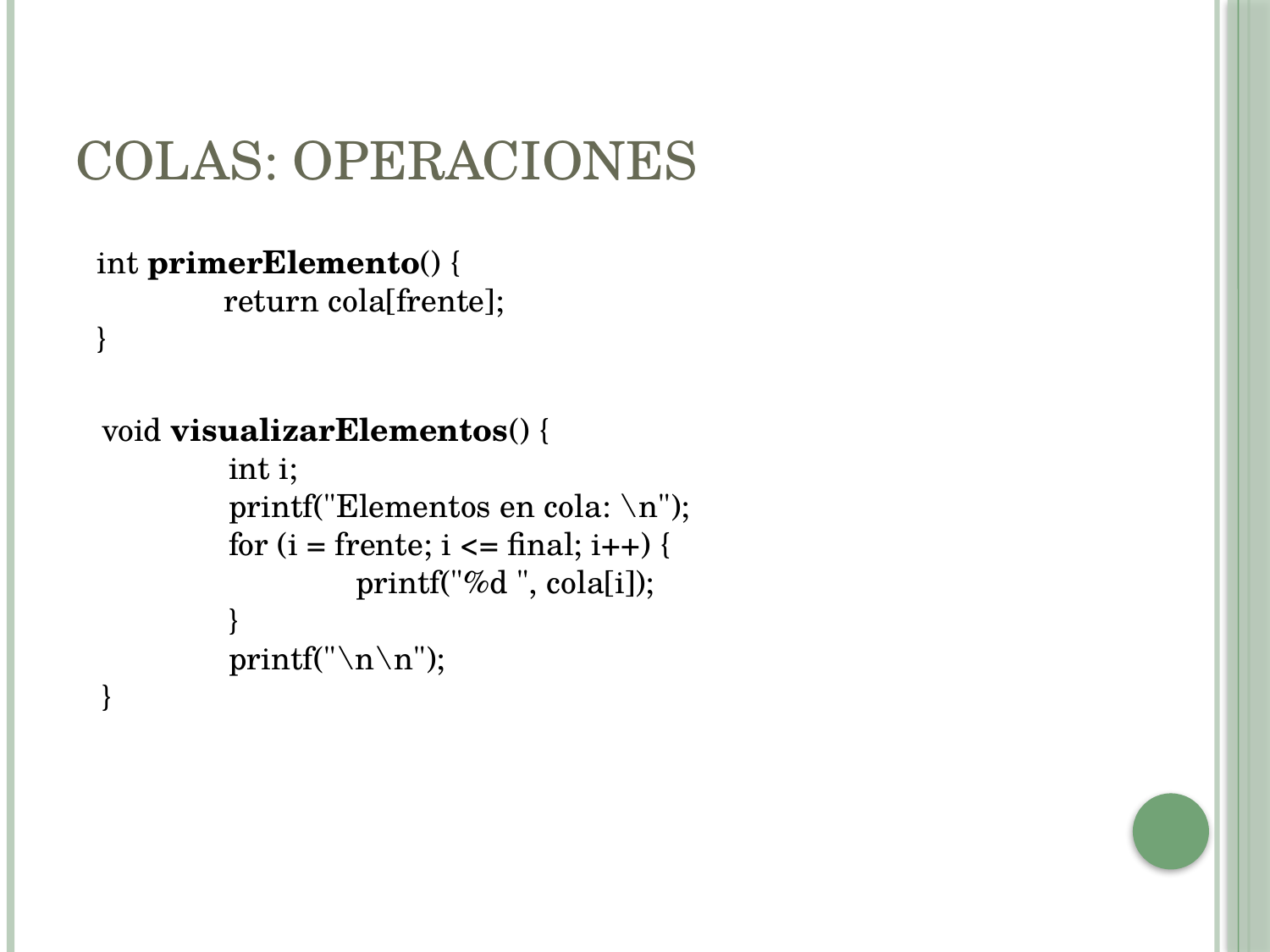

# Colas: Operaciones
int primerElemento() {
	return cola[frente];
}
void visualizarElementos() {
	int i;
	printf("Elementos en cola: \n");
	for (i = frente; i <= final; i++) {
		printf("%d ", cola[i]);
	}
	printf("\n\n");
}